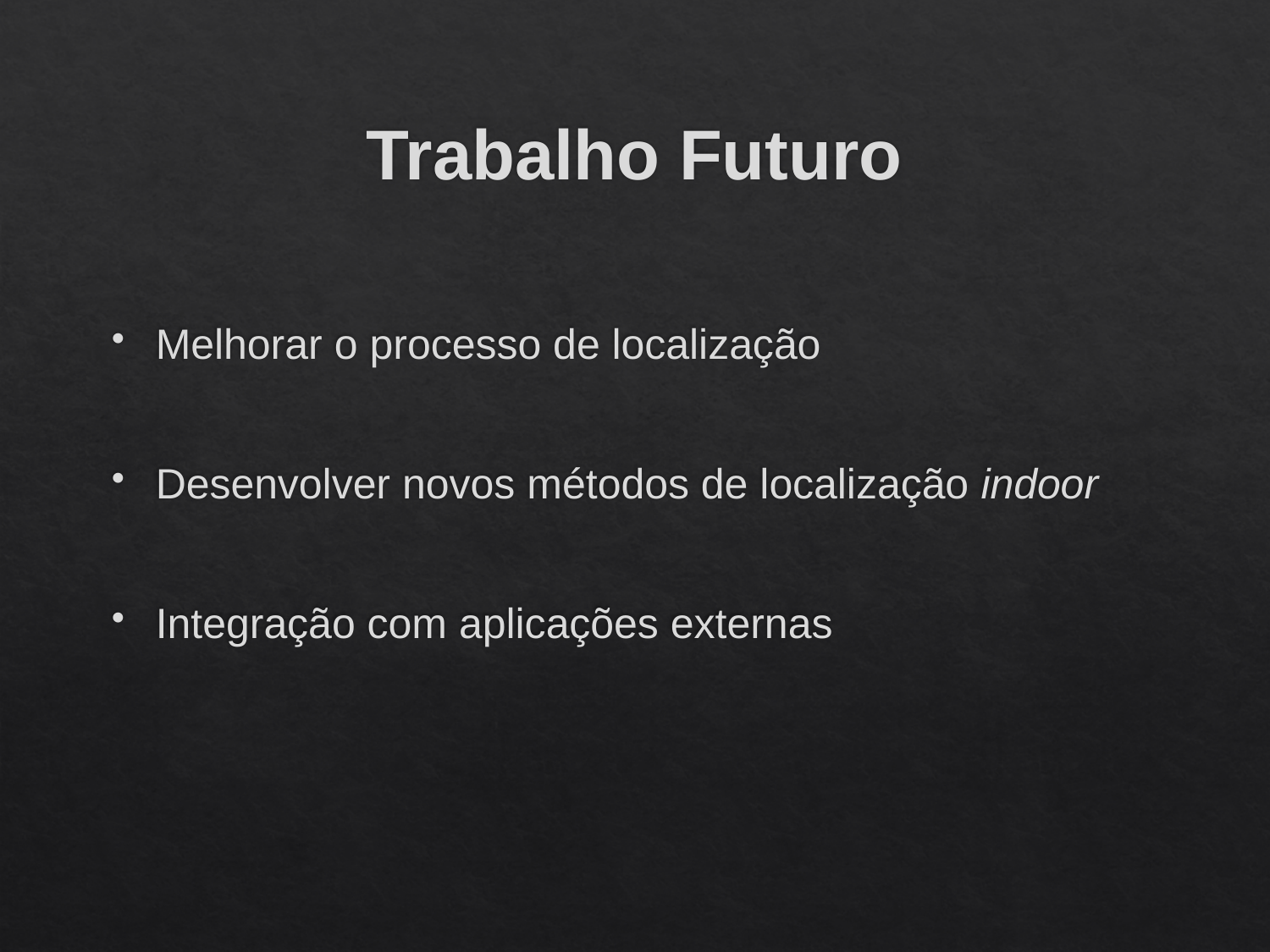

# Trabalho Futuro

Melhorar o processo de localização

Desenvolver novos métodos de localização indoor

Integração com aplicações externas